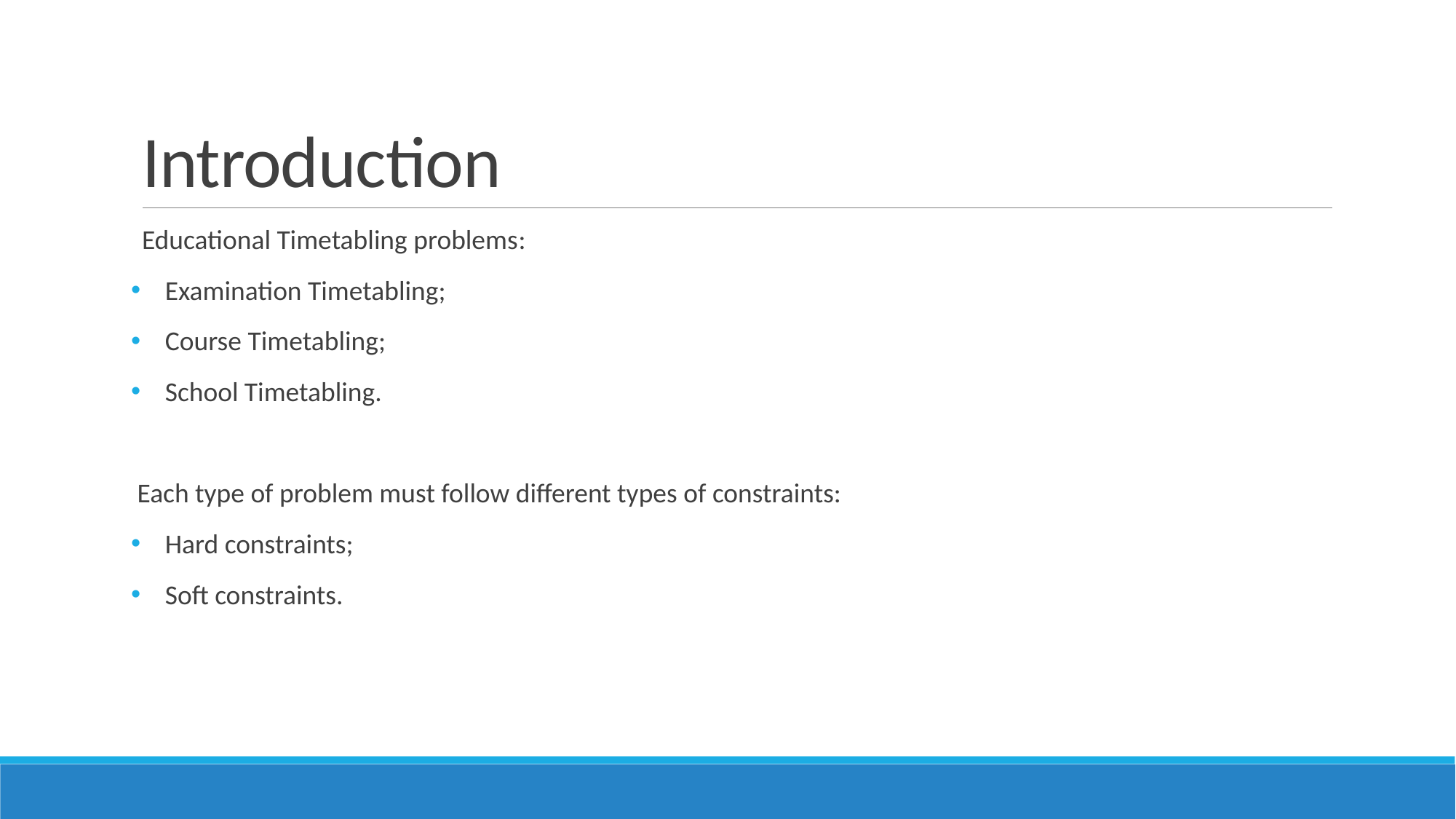

# Introduction
Educational Timetabling problems:
Examination Timetabling;
Course Timetabling;
School Timetabling.

 Each type of problem must follow different types of constraints:
Hard constraints;
Soft constraints.